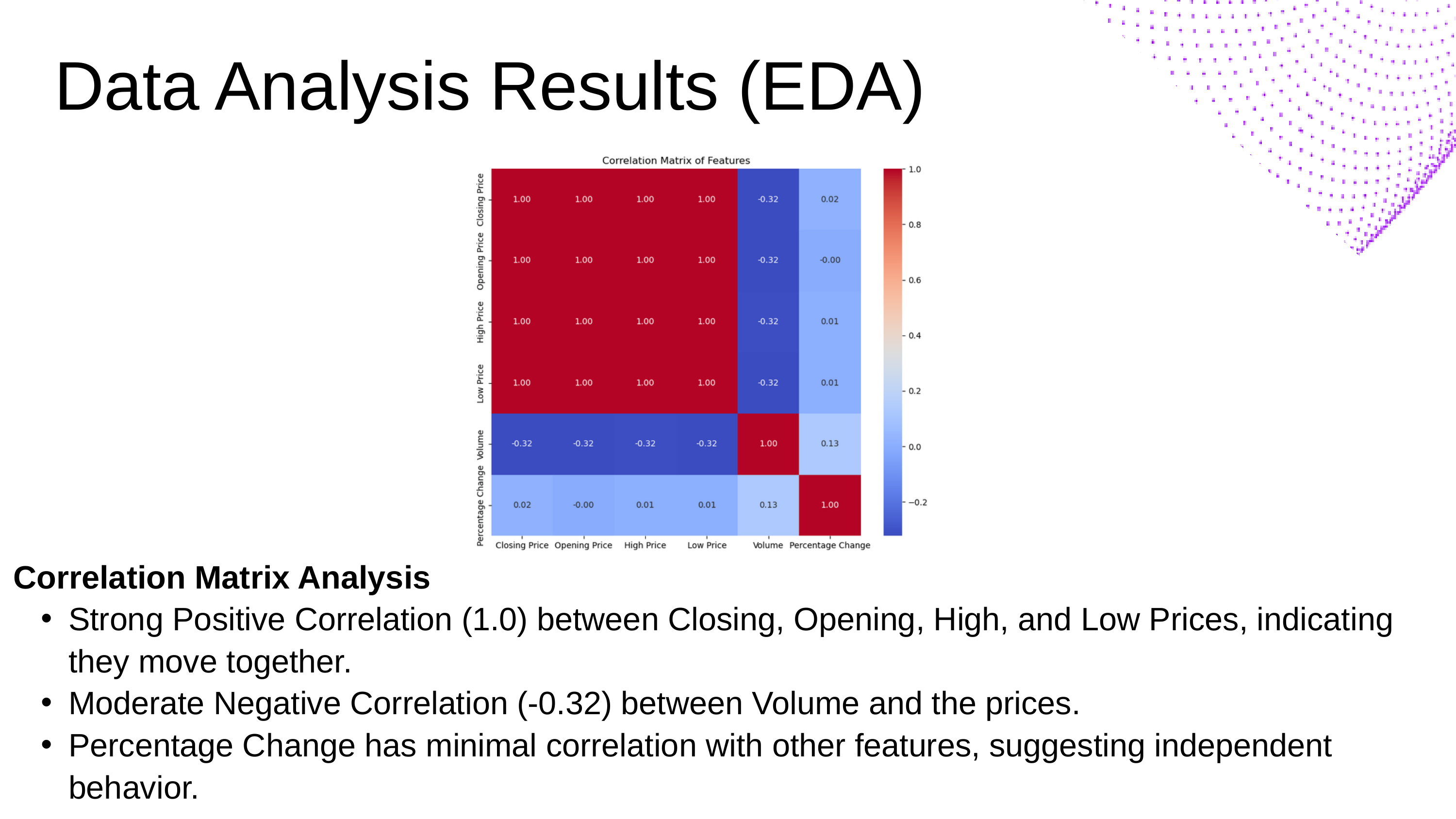

Data Analysis Results (EDA)

Correlation Matrix Analysis
Strong Positive Correlation (1.0) between Closing, Opening, High, and Low Prices, indicating they move together.
Moderate Negative Correlation (-0.32) between Volume and the prices.
Percentage Change has minimal correlation with other features, suggesting independent behavior.